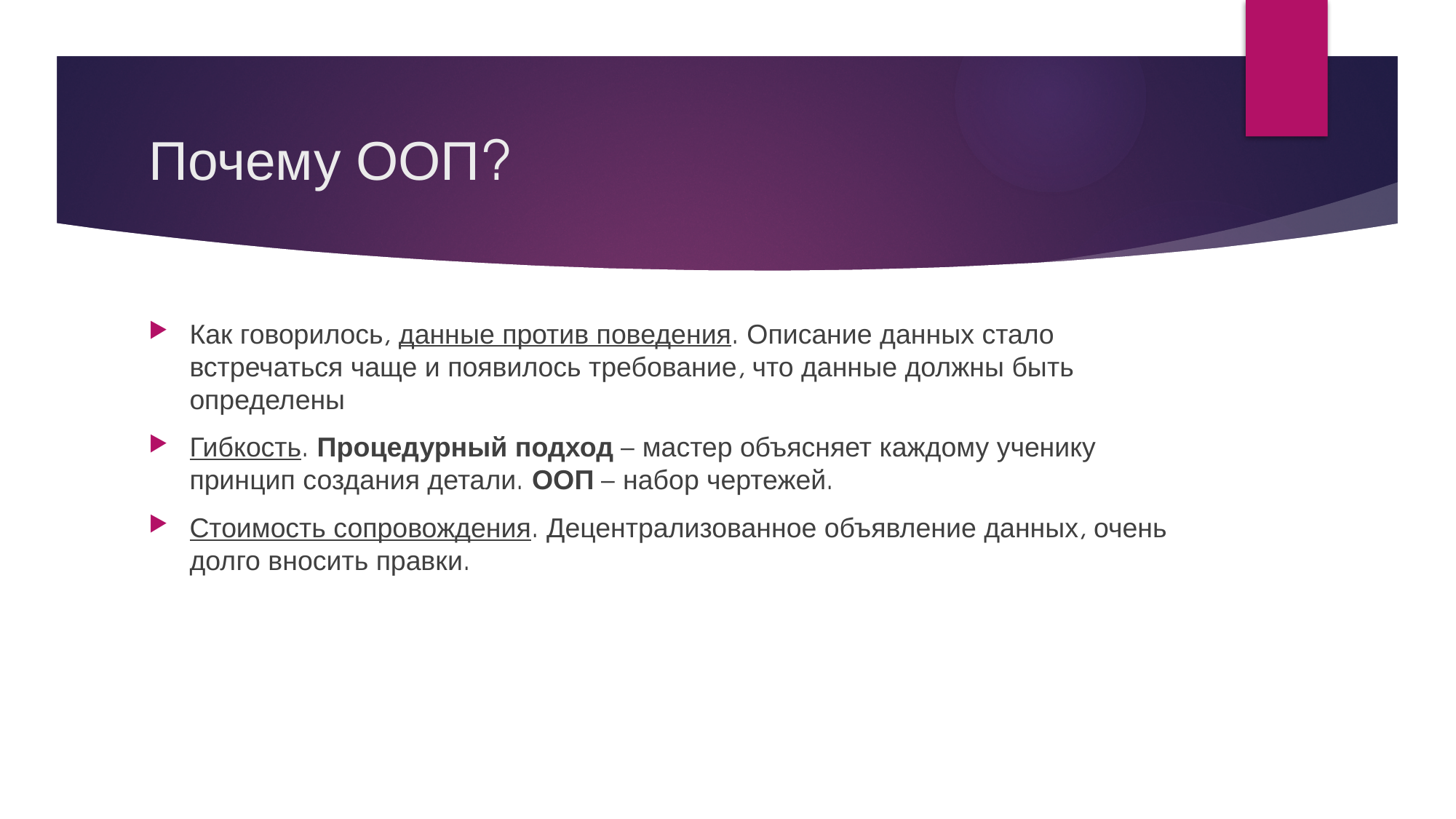

# Почему ООП?
Как говорилось, данные против поведения. Описание данных стало встречаться чаще и появилось требование, что данные должны быть определены
Гибкость. Процедурный подход – мастер объясняет каждому ученику принцип создания детали. ООП – набор чертежей.
Стоимость сопровождения. Децентрализованное объявление данных, очень долго вносить правки.